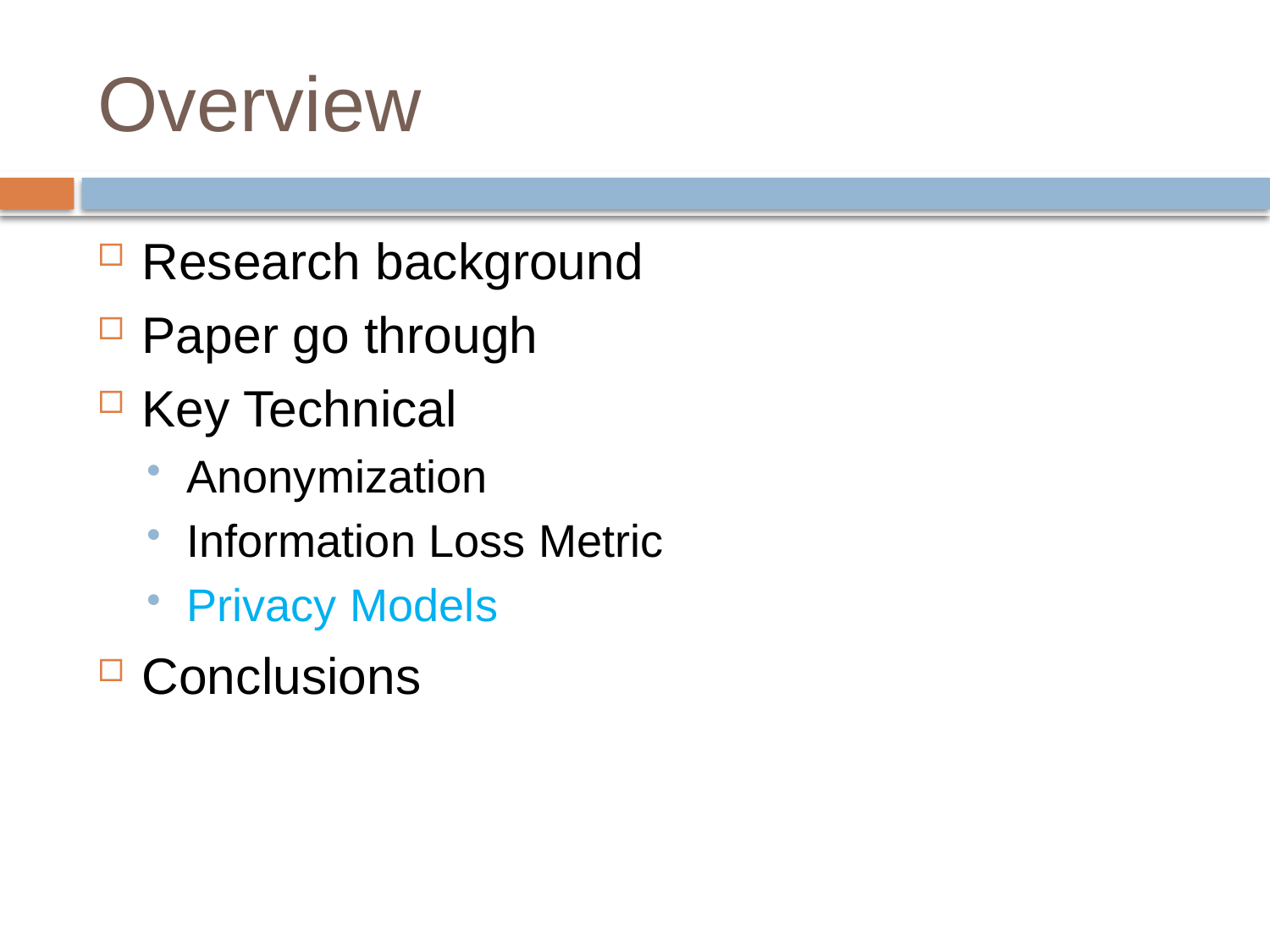

# Overview
Research background
Paper go through
Key Technical
Anonymization
Information Loss Metric
Privacy Models
Conclusions